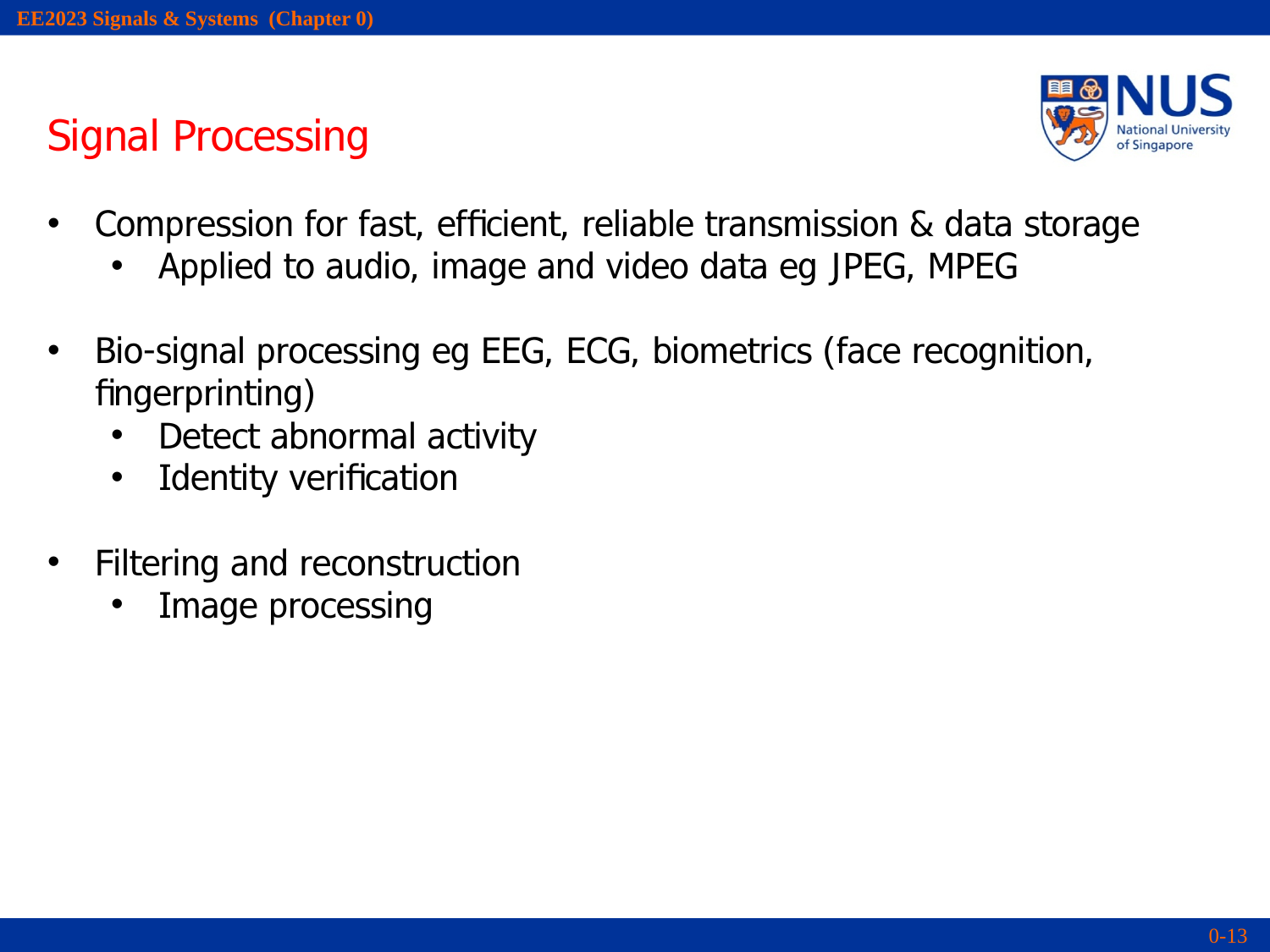

Signal Processing

Compression for fast, efficient, reliable transmission & data storage
Applied to audio, image and video data eg JPEG, MPEG

Bio-signal processing eg EEG, ECG, biometrics (face recognition, fingerprinting)
Detect abnormal activity
Identity verification

Filtering and reconstruction
Image processing